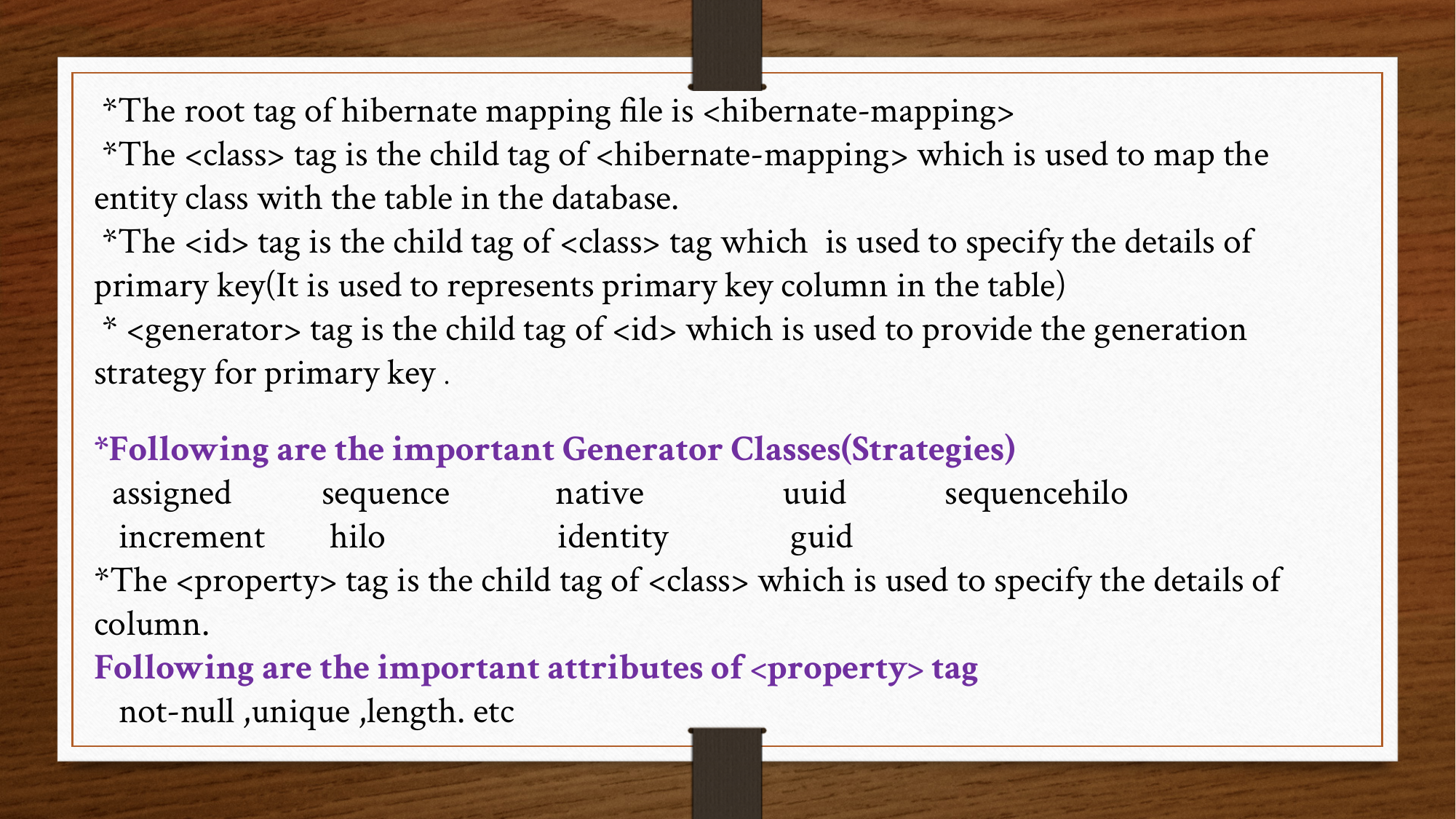

*The root tag of hibernate mapping file is <hibernate-mapping>
 *The <class> tag is the child tag of <hibernate-mapping> which is used to map the entity class with the table in the database.
 *The <id> tag is the child tag of <class> tag which  is used to specify the details of primary key(It is used to represents primary key column in the table)
 * <generator> tag is the child tag of <id> which is used to provide the generation strategy for primary key .

*Following are the important Generator Classes(Strategies)
   assigned           sequence             native                 uuid            sequencehilo
   increment        hilo                     identity               guid
*The <property> tag is the child tag of <class> which is used to specify the details of column.
Following are the important attributes of <property> tag
   not-null ,unique ,length. etc